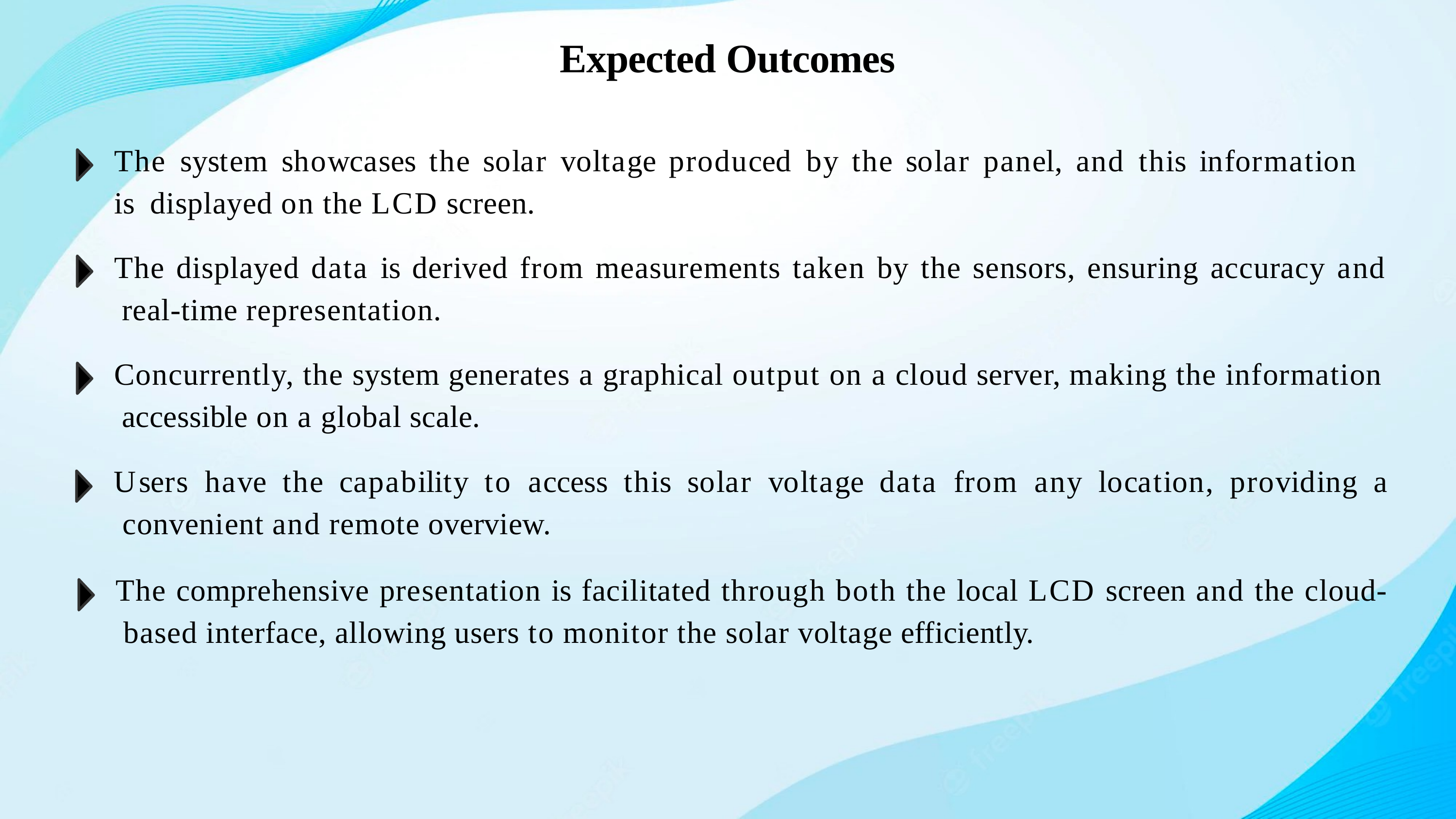

# Expected Outcomes
The	system	showcases	the	solar	voltage	produced	by	the	solar	panel,	and	this	information	is  displayed on the LCD screen.
The displayed data is derived from measurements taken by the sensors, ensuring accuracy and  real-time representation.
Concurrently, the system generates a graphical output on a cloud server, making the information  accessible on a global scale.
Users	have	the	capability	to	access	this	solar	voltage	data	from	any	location,	providing	a  convenient and remote overview.
The comprehensive presentation is facilitated through both the local LCD screen and the cloud-  based interface, allowing users to monitor the solar voltage efficiently.